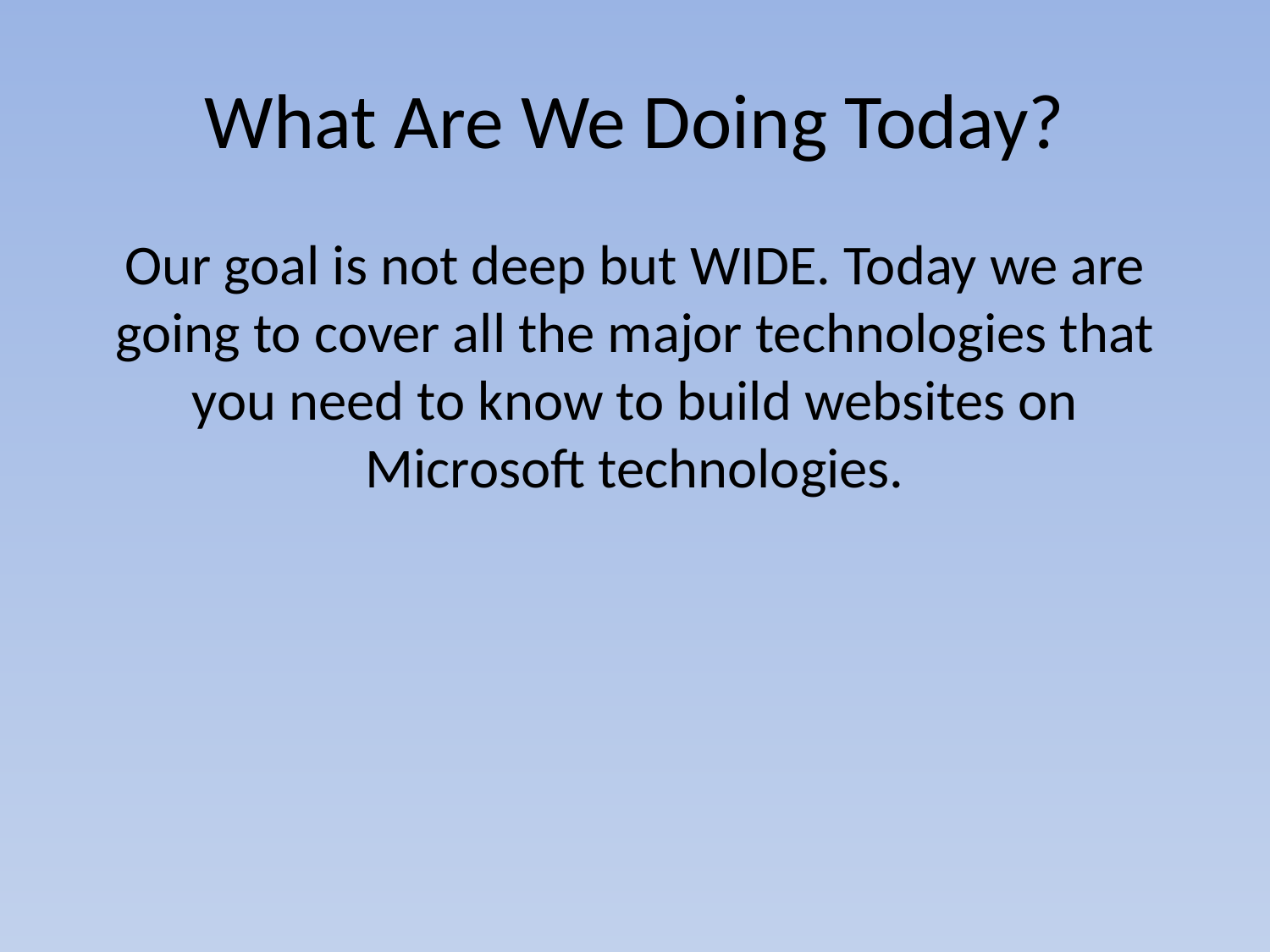

# What Are We Doing Today?
Our goal is not deep but WIDE. Today we are going to cover all the major technologies that you need to know to build websites on Microsoft technologies.